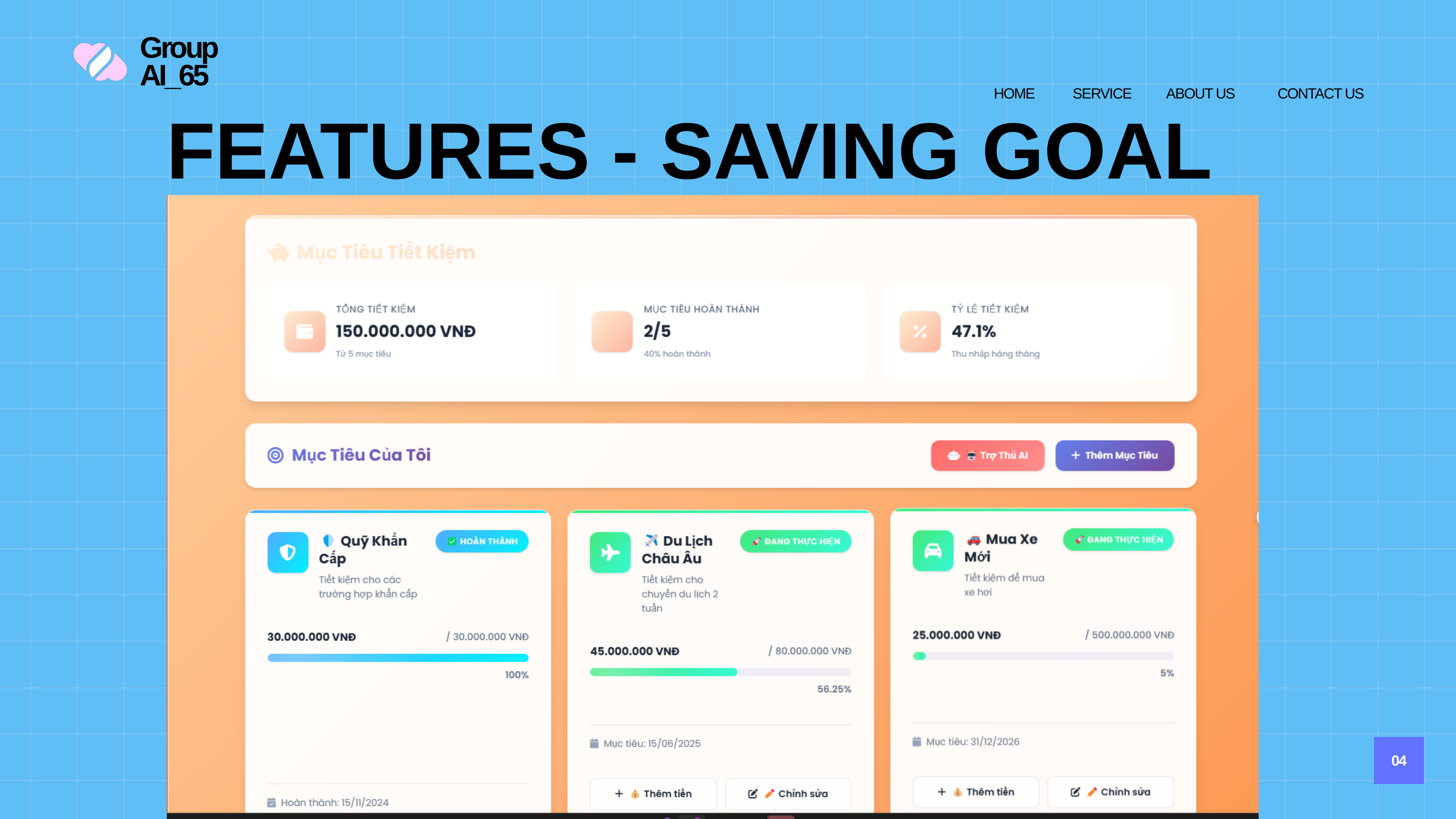

Group AI_65

HOME
SERVICE
ABOUT US
CONTACT US
FEATURES - SAVING GOAL

04